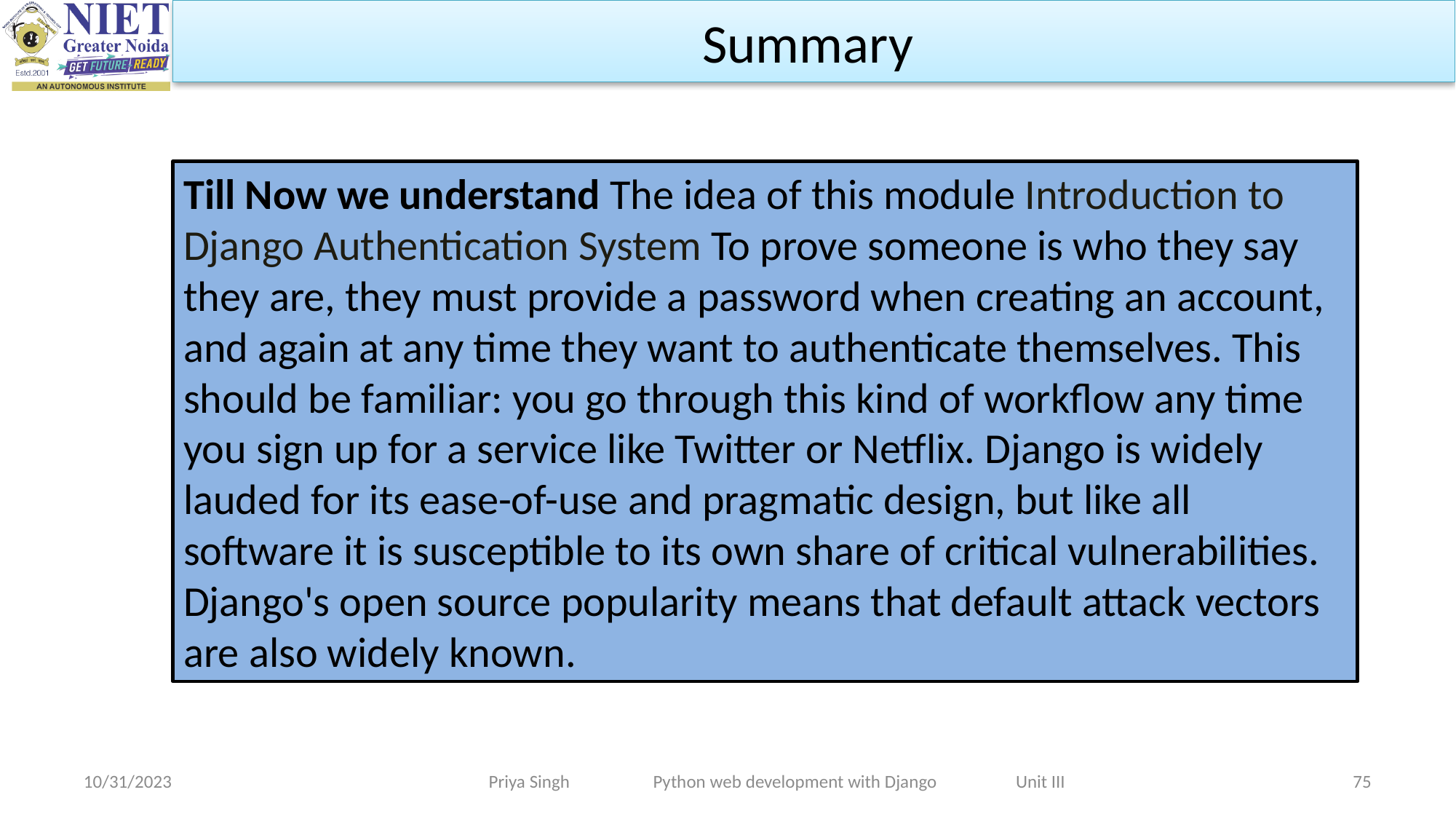

Summary
Till Now we understand The idea of this module Introduction to Django Authentication System To prove someone is who they say they are, they must provide a password when creating an account, and again at any time they want to authenticate themselves. This should be familiar: you go through this kind of workflow any time you sign up for a service like Twitter or Netflix. Django is widely lauded for its ease-of-use and pragmatic design, but like all software it is susceptible to its own share of critical vulnerabilities. Django's open source popularity means that default attack vectors are also widely known.

Priya Singh                    Python web development with Django                   Unit III
10/31/2023
75